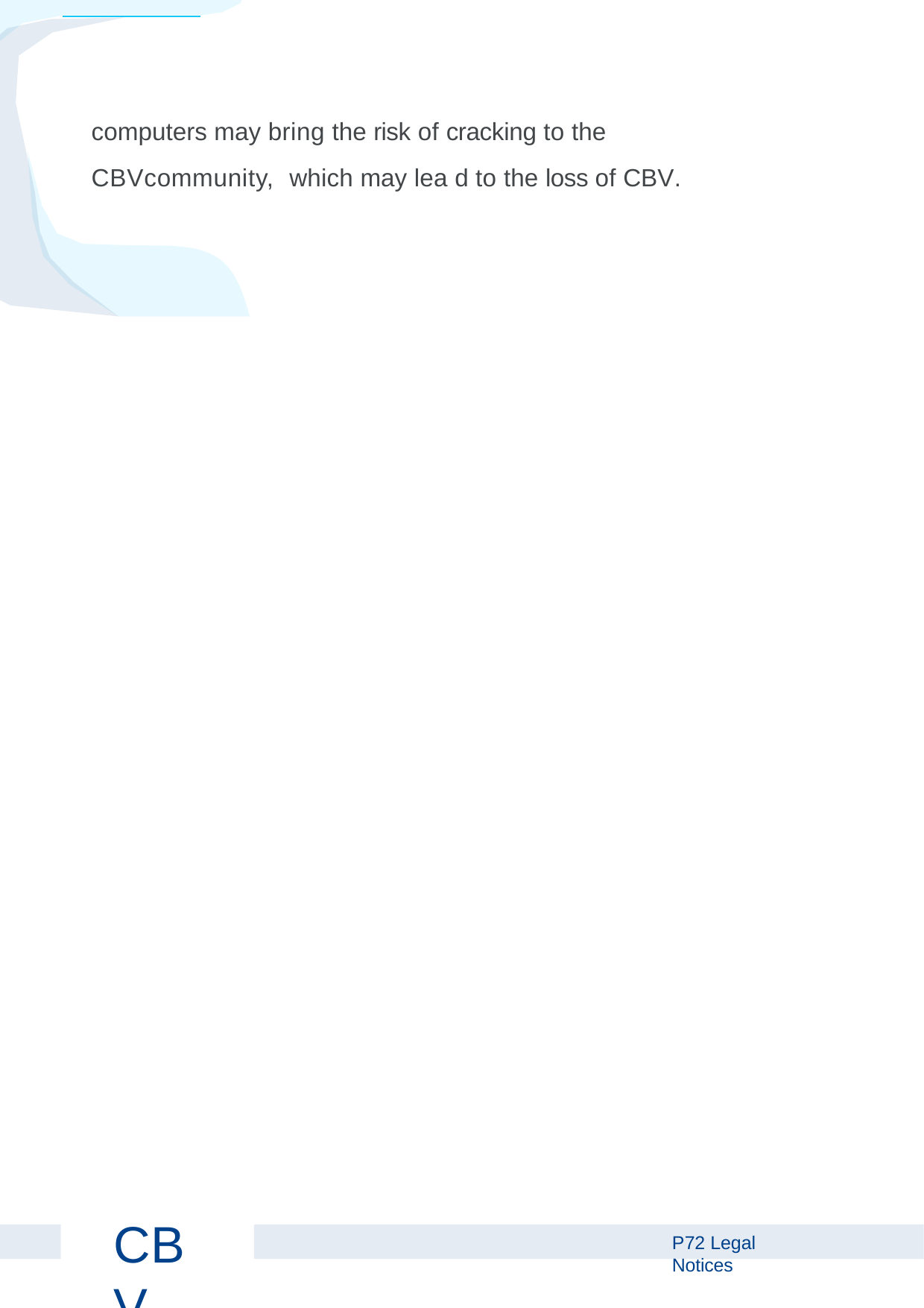

computers may bring the risk of cracking to the CBVcommunity,  which may lea d to the loss of CBV.

CBV

P72 Legal Notices